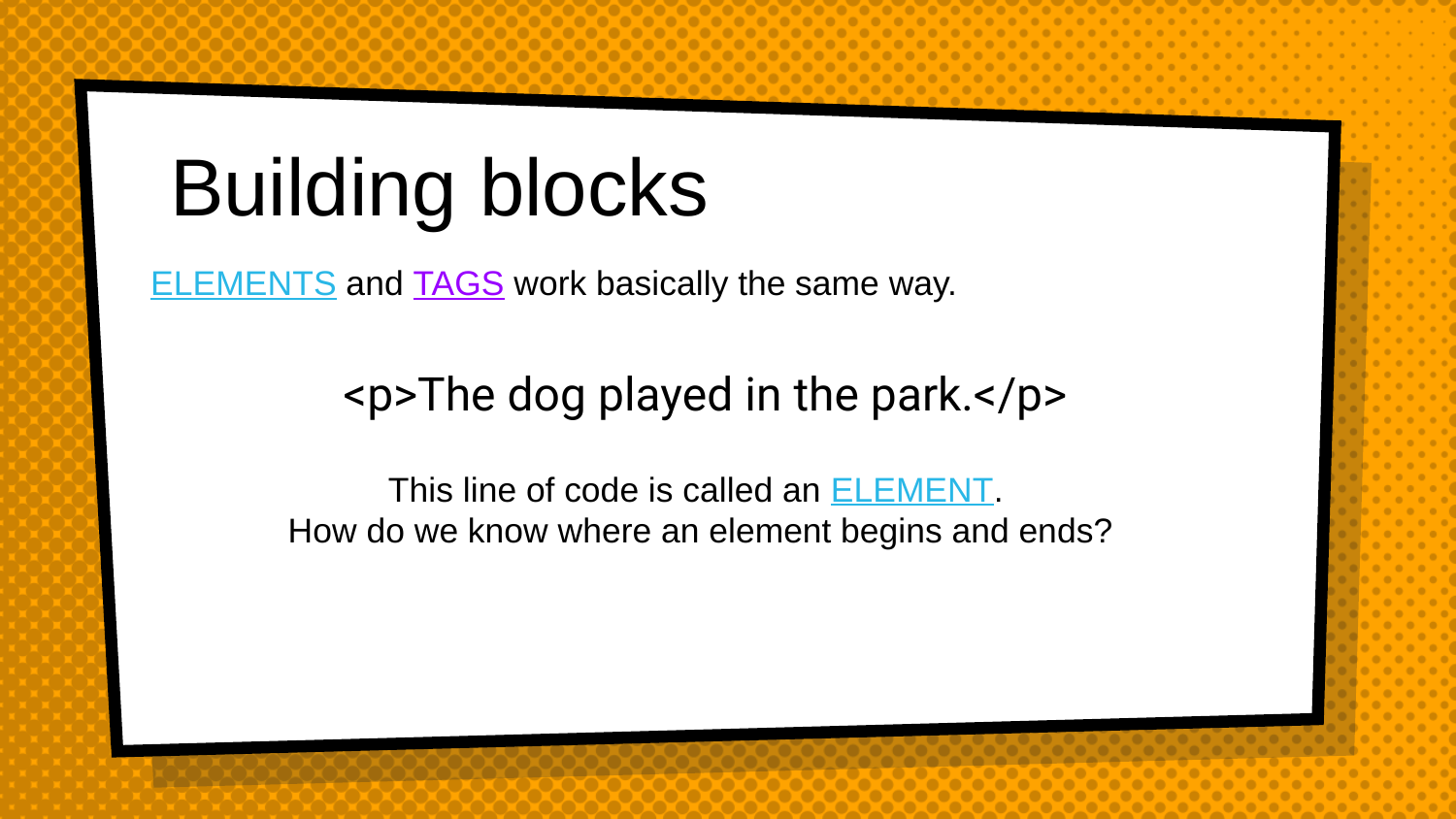

# Building blocks
ELEMENTS and TAGS work basically the same way.
<p>The dog played in the park.</p>
This line of code is called an ELEMENT.
How do we know where an element begins and ends?